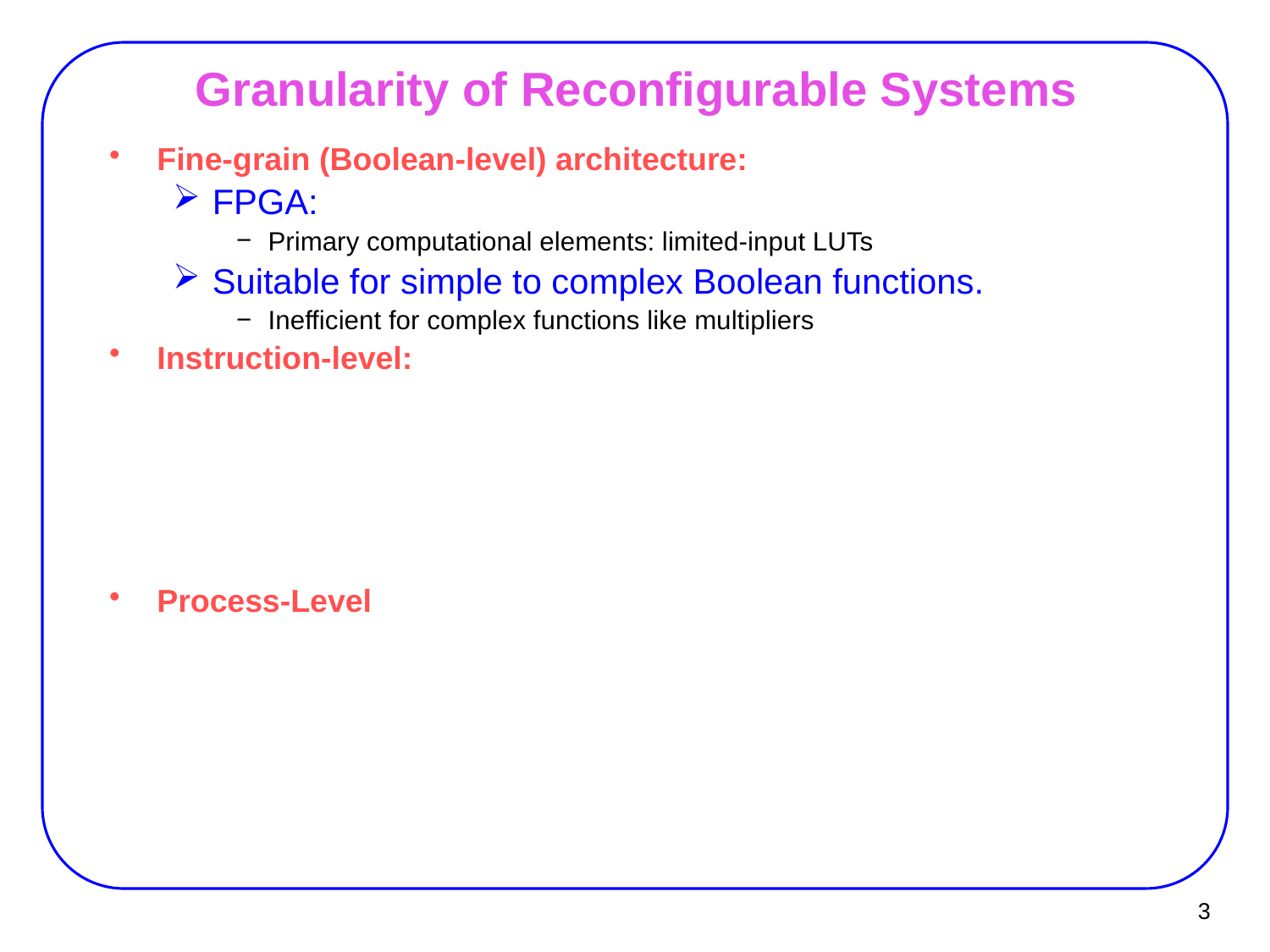

# Granularity of Reconfigurable Systems
Fine-grain (Boolean-level) architecture:
FPGA:
Primary computational elements: limited-input LUTs
Suitable for simple to complex Boolean functions.
Inefficient for complex functions like multipliers
Instruction-level:

Process-Level
3